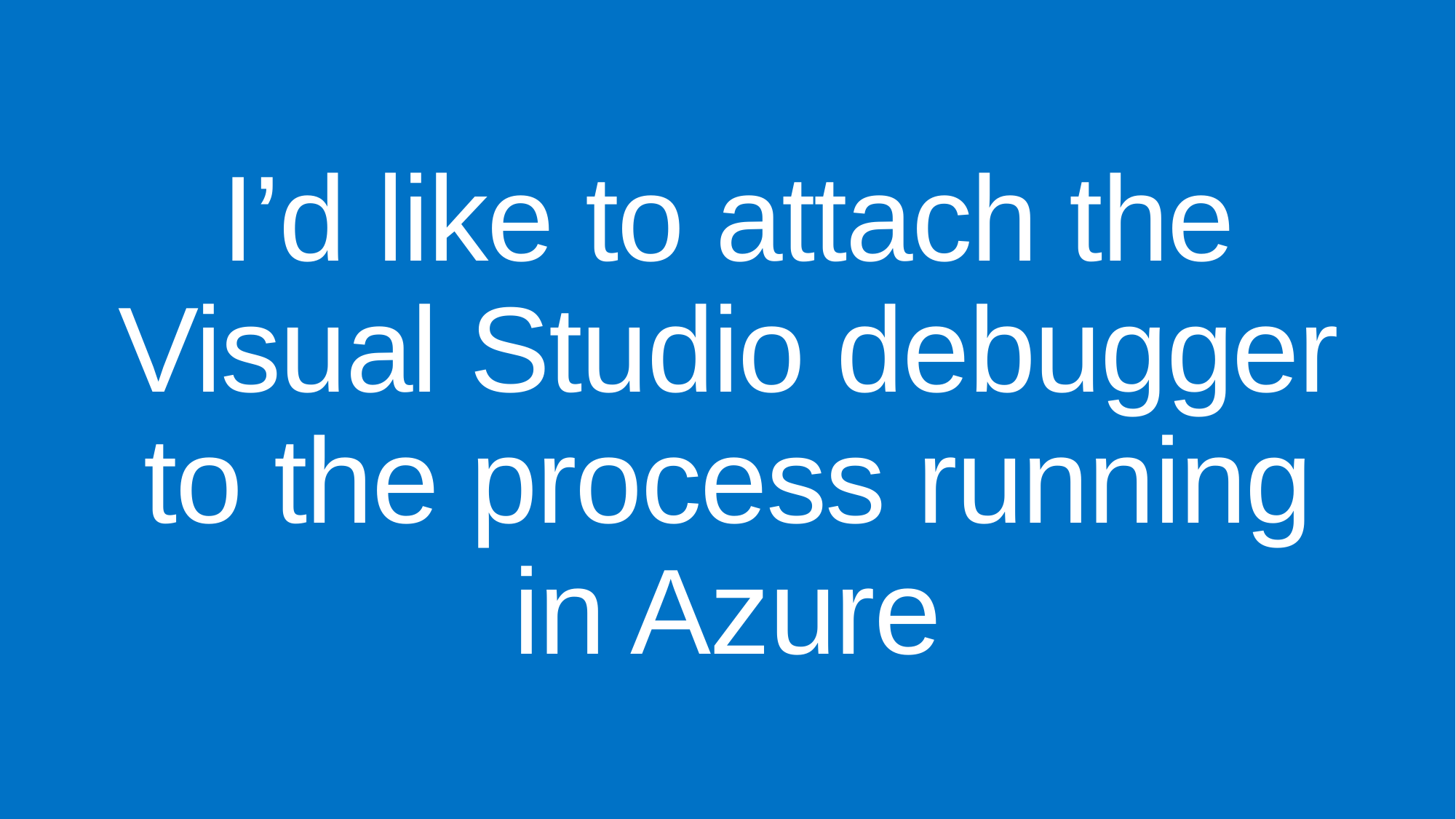

# I’d like to attach the Visual Studio debugger to the process running in Azure